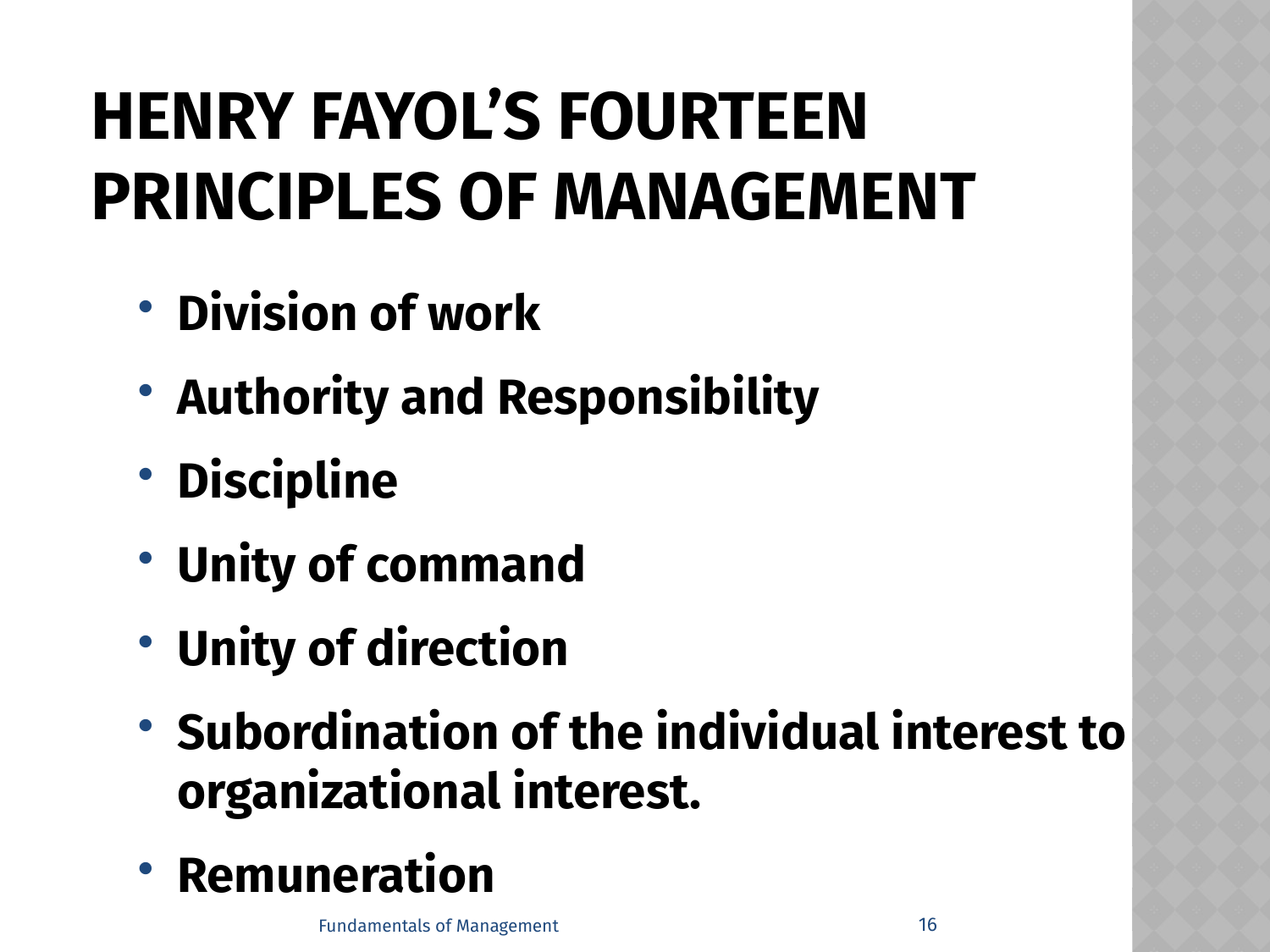

# Henry Fayol’s Fourteen Principles Of Management
Division of work
Authority and Responsibility
Discipline
Unity of command
Unity of direction
Subordination of the individual interest to organizational interest.
Remuneration
16
Fundamentals of Management